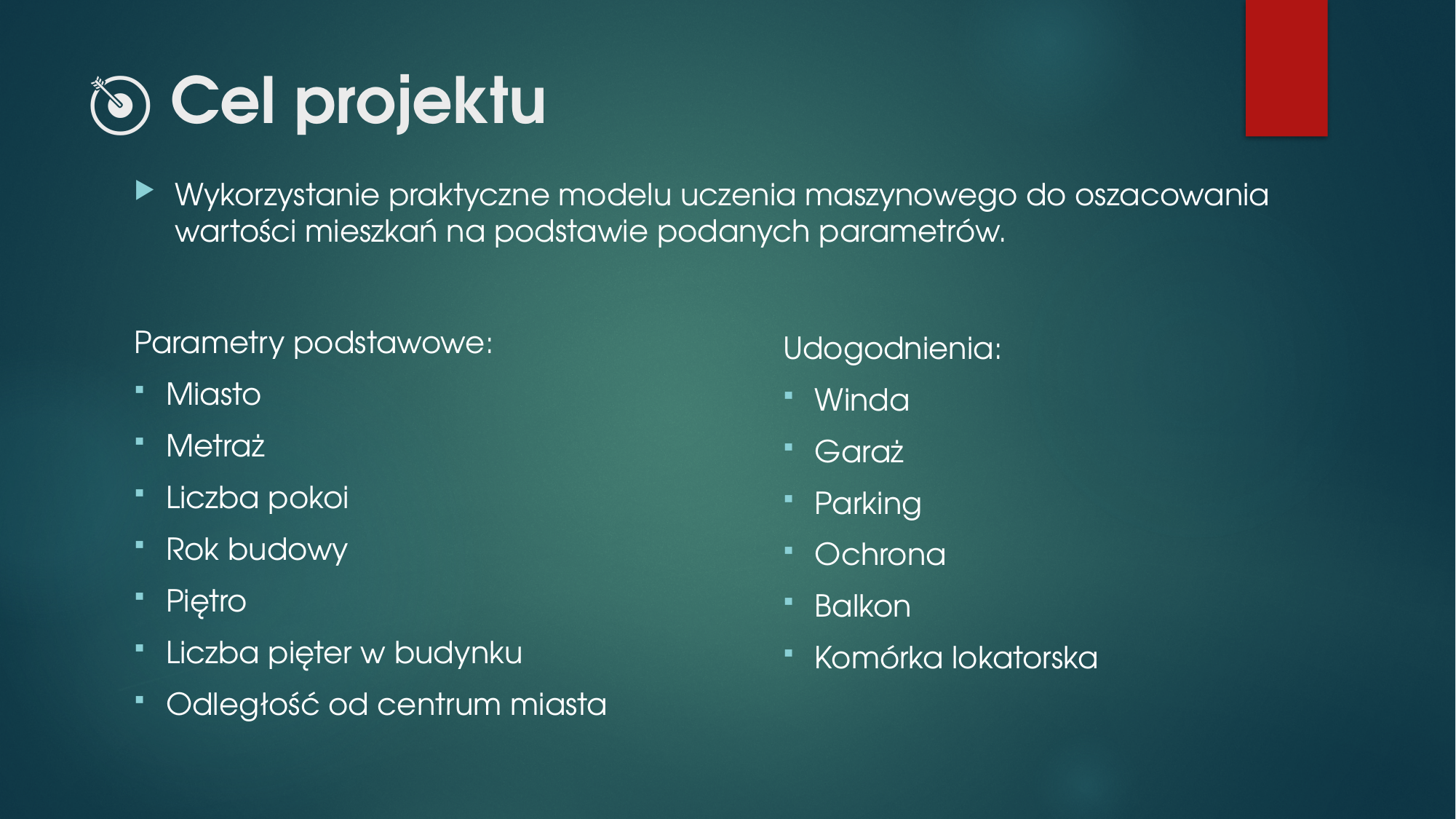

# 🎯 Cel projektu
Wykorzystanie praktyczne modelu uczenia maszynowego do oszacowania wartości mieszkań na podstawie podanych parametrów.

Parametry podstawowe:
Miasto
Metraż
Liczba pokoi
Rok budowy
Piętro
Liczba pięter w budynku
Odległość od centrum miasta
Udogodnienia:
Winda
Garaż
Parking
Ochrona
Balkon
Komórka lokatorska